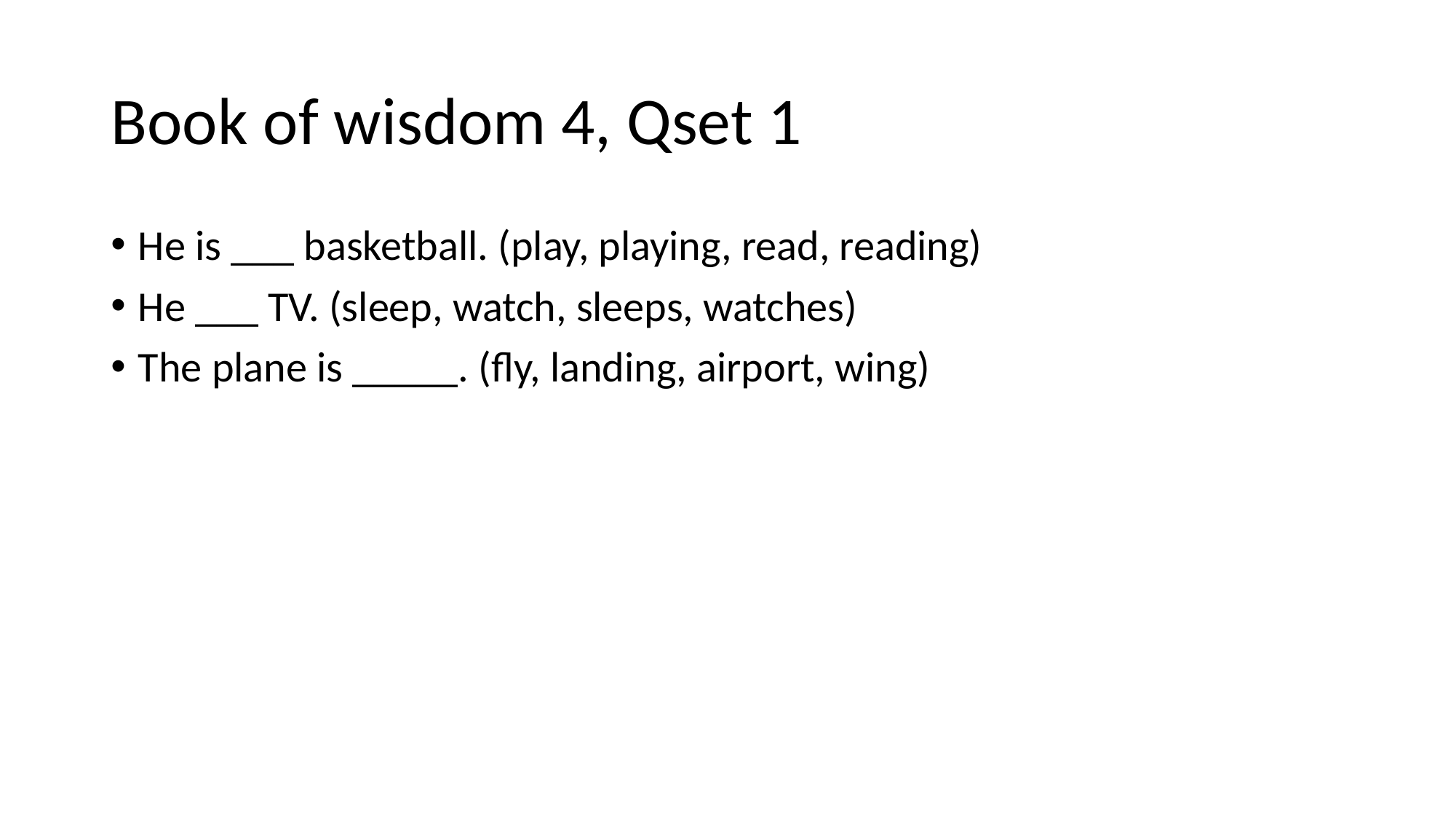

# Book of wisdom 4, Qset 1
He is ___ basketball. (play, playing, read, reading)
He ___ TV. (sleep, watch, sleeps, watches)
The plane is _____. (fly, landing, airport, wing)